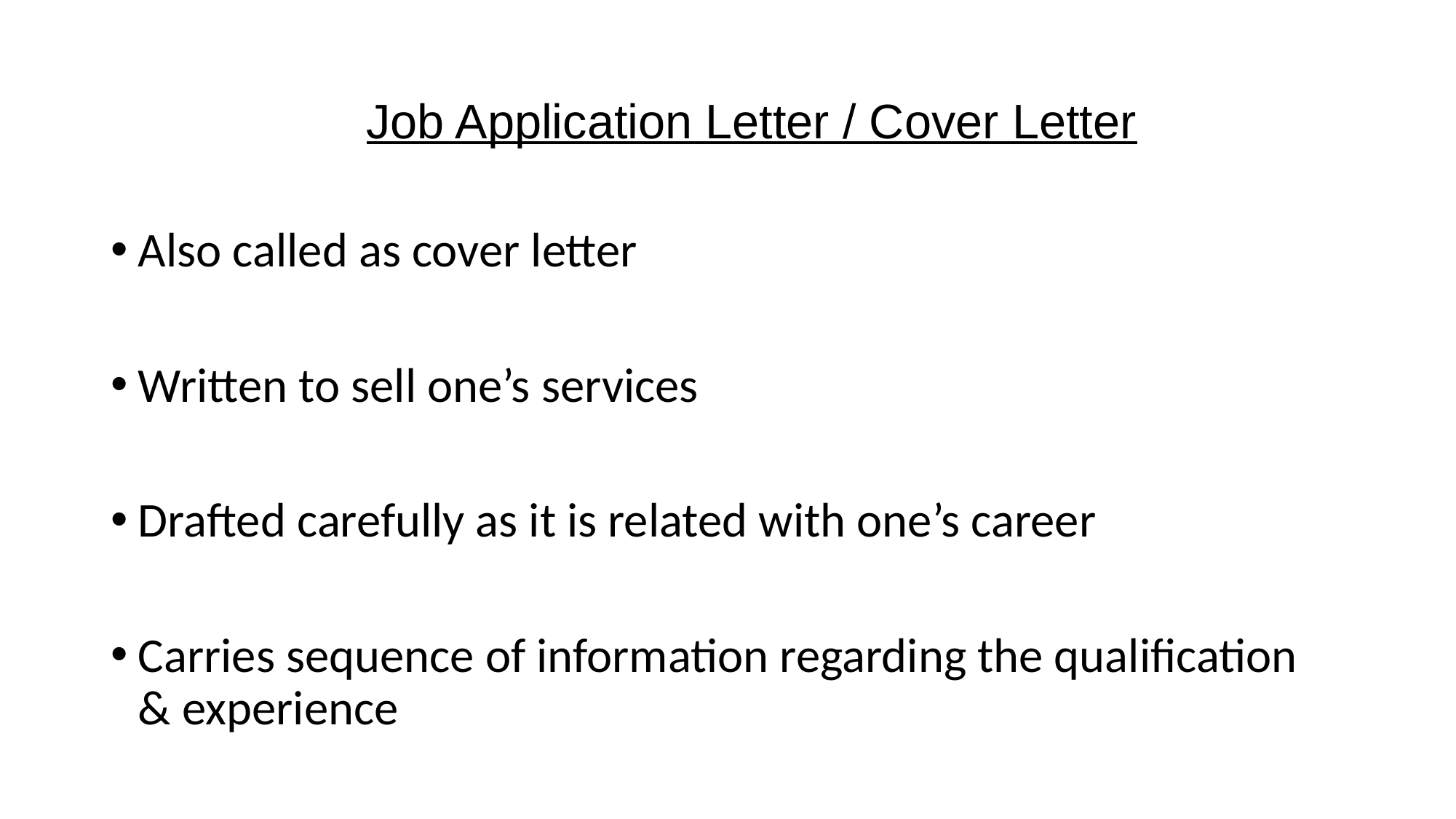

Job Application Letter / Cover Letter
Also called as cover letter

Written to sell one’s services

Drafted carefully as it is related with one’s career

Carries sequence of information regarding the qualification & experience